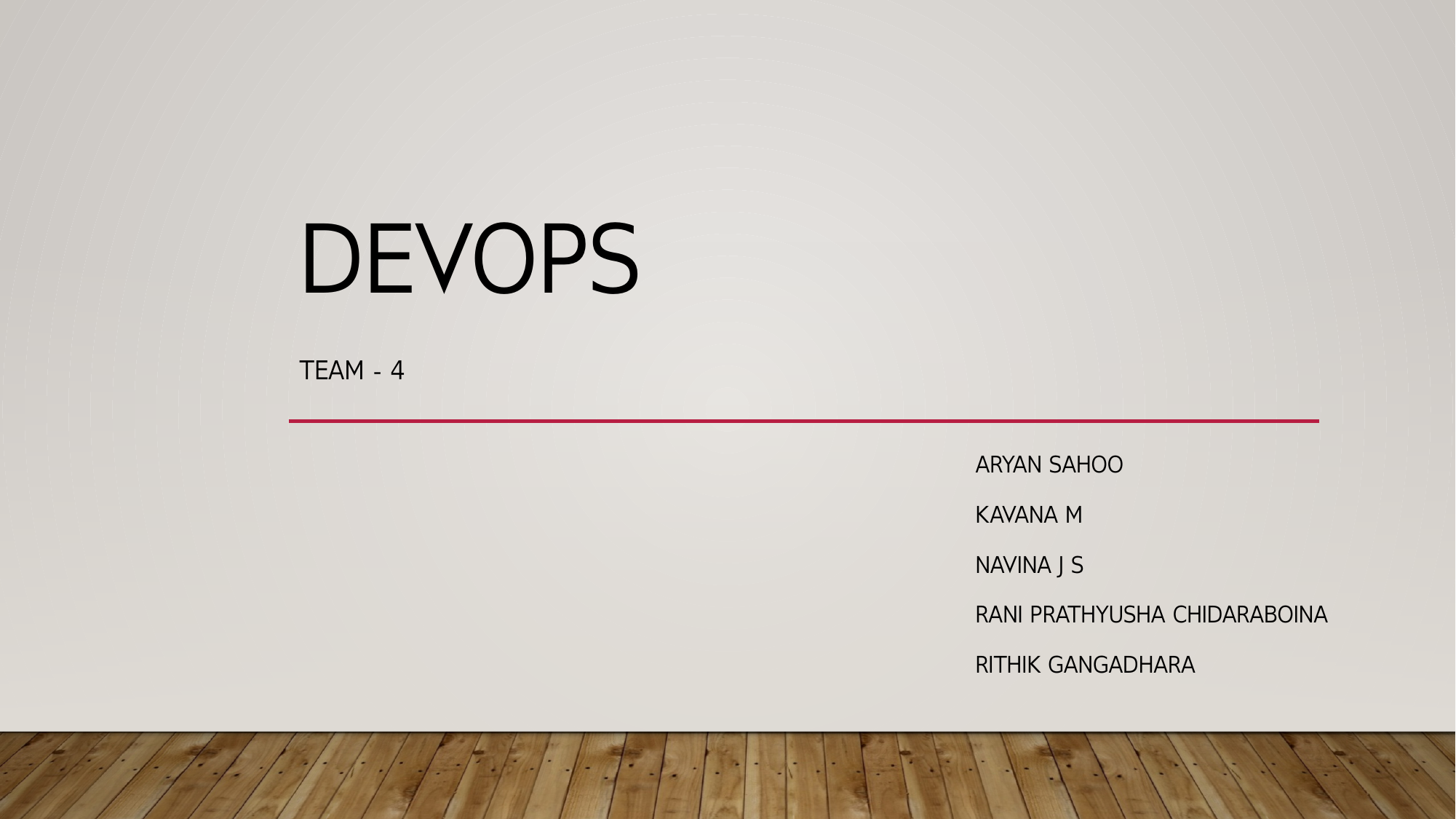

# DEVOPS
TEAM - 4
Aryan sahoo
Kavana m
Navina J S
Rani Prathyusha Chidaraboina
Rithik GAngadhara